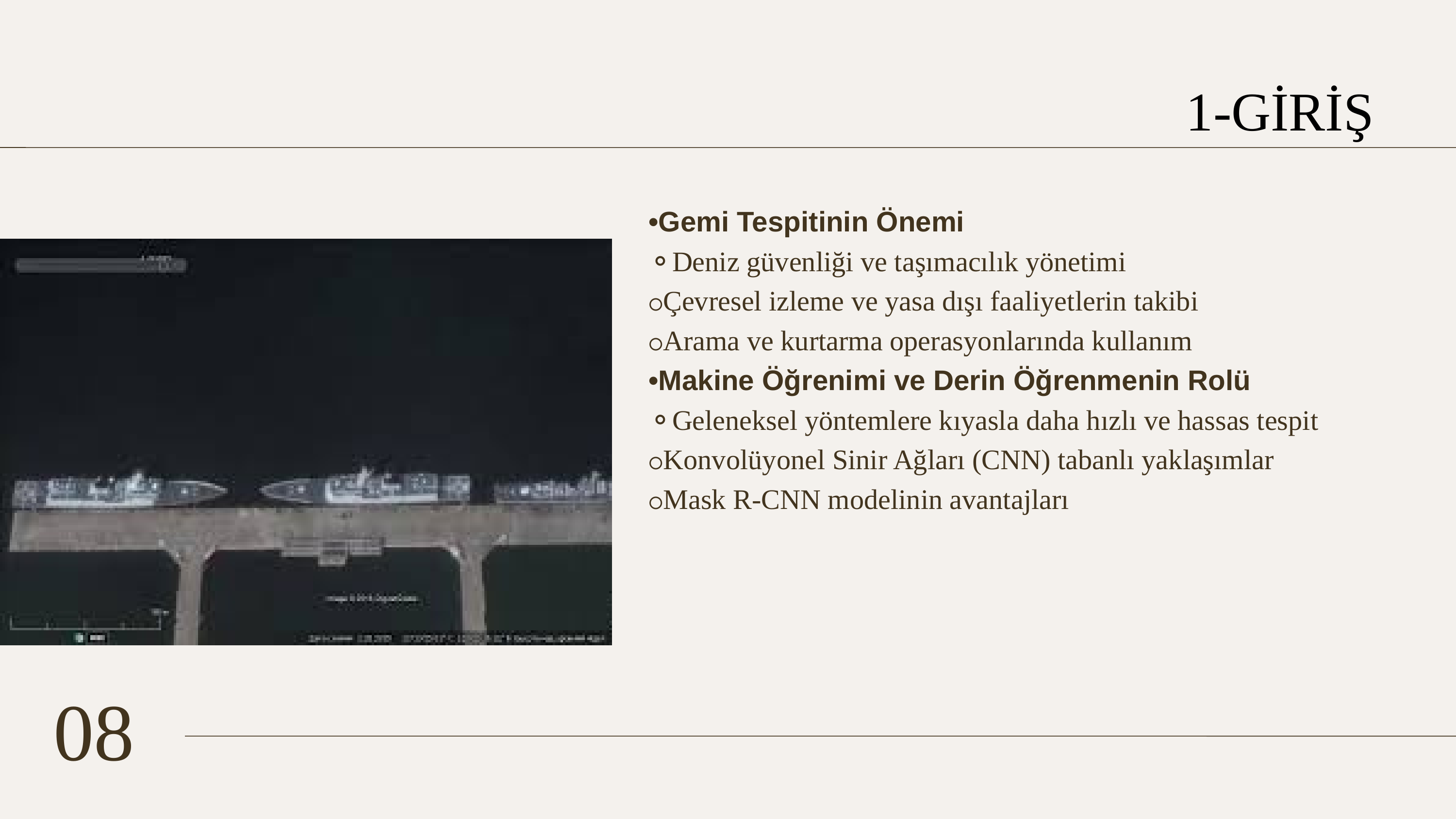

1-GİRİŞ

•Gemi Tespitinin Önemi
⚬Deniz güvenliği ve taşımacılık yönetimi
⚬Çevresel izleme ve yasa dışı faaliyetlerin takibi
⚬Arama ve kurtarma operasyonlarında kullanım
•Makine Öğrenimi ve Derin Öğrenmenin Rolü
⚬Geleneksel yöntemlere kıyasla daha hızlı ve hassas tespit
⚬Konvolüyonel Sinir Ağları (CNN) tabanlı yaklaşımlar
⚬Mask R-CNN modelinin avantajları

08